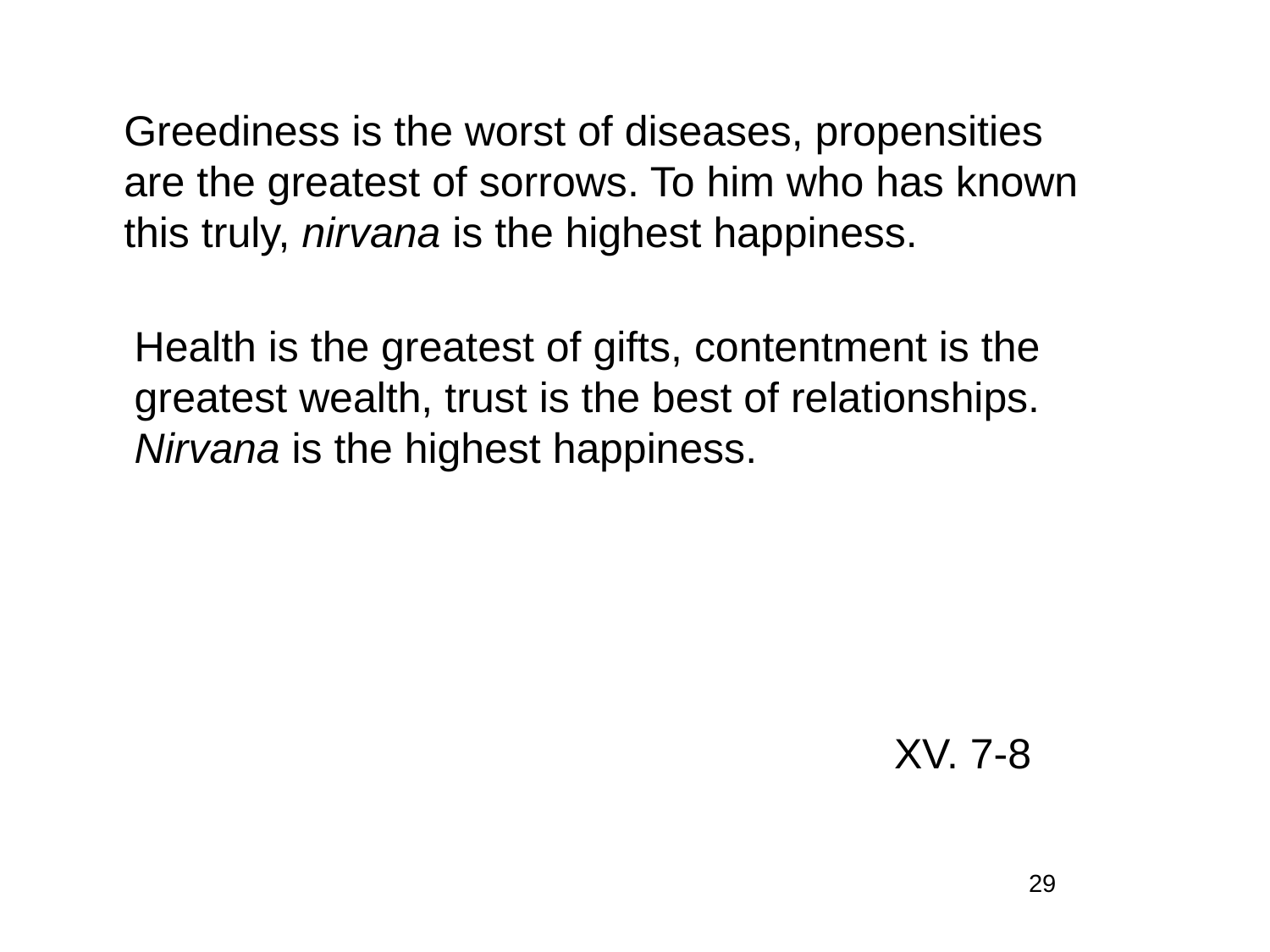

Greediness is the worst of diseases, propensities are the greatest of sorrows. To him who has known this truly, nirvana is the highest happiness.
Health is the greatest of gifts, contentment is the greatest wealth, trust is the best of relationships. Nirvana is the highest happiness.
XV. 7-8
29